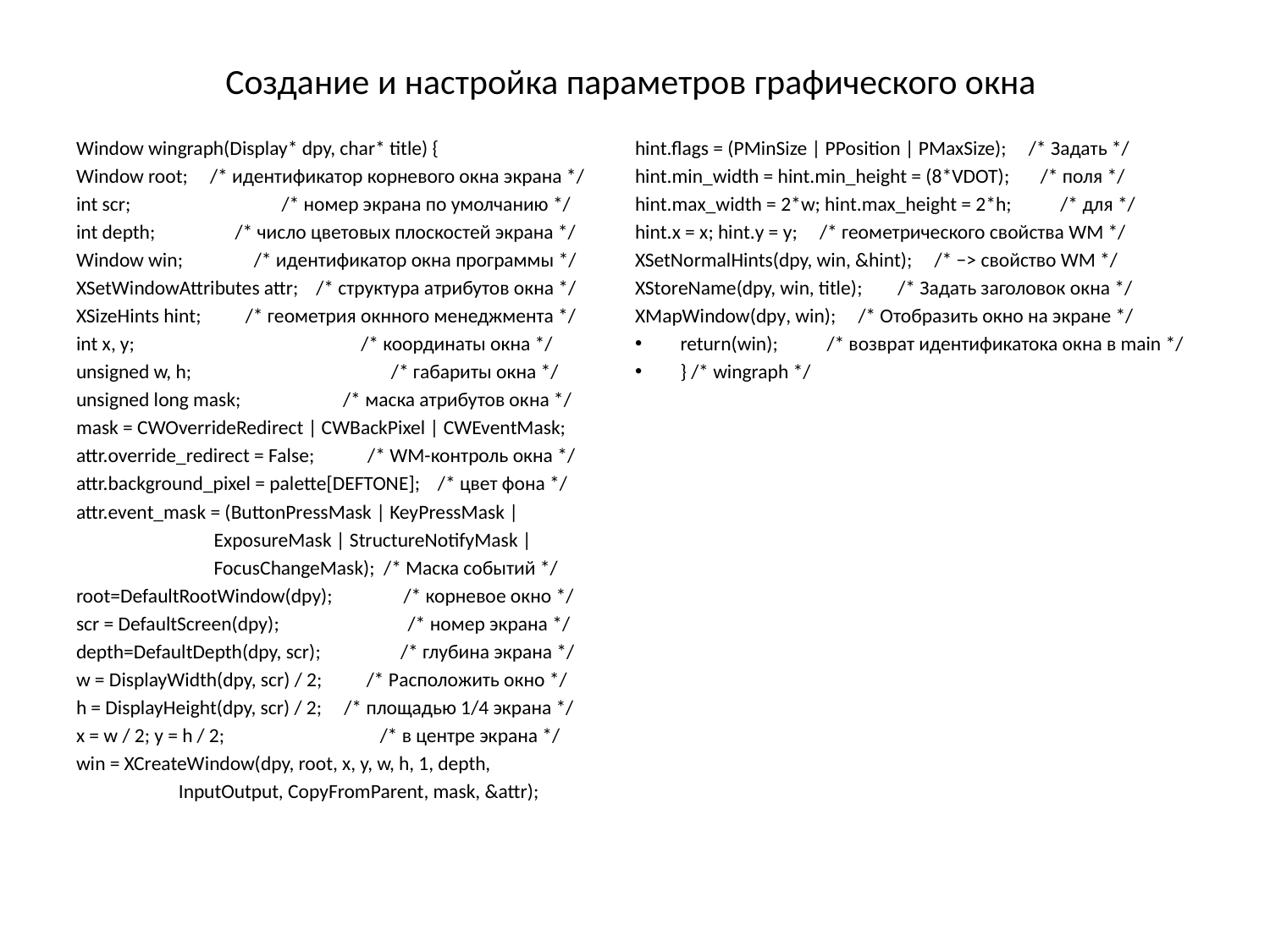

# Создание и настройка параметров графического окна
Window wingraph(Display* dpy, char* title) {
Window root;     /* идентификатор корневого окна экрана */
int scr;                                  /* номер экрана по умолчанию */
int depth;                  /* число цветовых плоскостей экрана */
Window win;                /* идентификатор окна программы */
XSetWindowAttributes attr;    /* структура атрибутов окна */
XSizeHints hint;          /* геометрия окнного менеджмента */
int x, y;                                                   /* координаты окна */
unsigned w, h;                                             /* габариты окна */
unsigned long mask;                       /* маска атрибутов окна */
mask = CWOverrideRedirect | CWBackPixel | CWEventMask;
attr.override_redirect = False;            /* WM-контроль окна */
attr.background_pixel = palette[DEFTONE];    /* цвет фона */
attr.event_mask = (ButtonPressMask | KeyPressMask |
                               ExposureMask | StructureNotifyMask |
                               FocusChangeMask);  /* Маска событий */
root=DefaultRootWindow(dpy);                /* корневое окно */
scr = DefaultScreen(dpy);                             /* номер экрана */
depth=DefaultDepth(dpy, scr);                  /* глубина экрана */
w = DisplayWidth(dpy, scr) / 2;          /* Расположить окно */
h = DisplayHeight(dpy, scr) / 2;     /* площадью 1/4 экрана */
x = w / 2; y = h / 2;                                   /* в центре экрана */
win = XCreateWindow(dpy, root, x, y, w, h, 1, depth,
                       InputOutput, CopyFromParent, mask, &attr);
hint.flags = (PMinSize | PPosition | PMaxSize);     /* Задать */
hint.min_width = hint.min_height = (8*VDOT);       /* поля */
hint.max_width = 2*w; hint.max_height = 2*h;           /* для */
hint.x = x; hint.y = y;     /* геометрического свойства WM */
XSetNormalHints(dpy, win, &hint);     /* −> свойство WM */
XStoreName(dpy, win, title);        /* Задать заголовок окна */
XMapWindow(dpy, win);     /* Отобразить окно на экране */
return(win);           /* возврат идентификатока окна в main */
} /* wingraph */